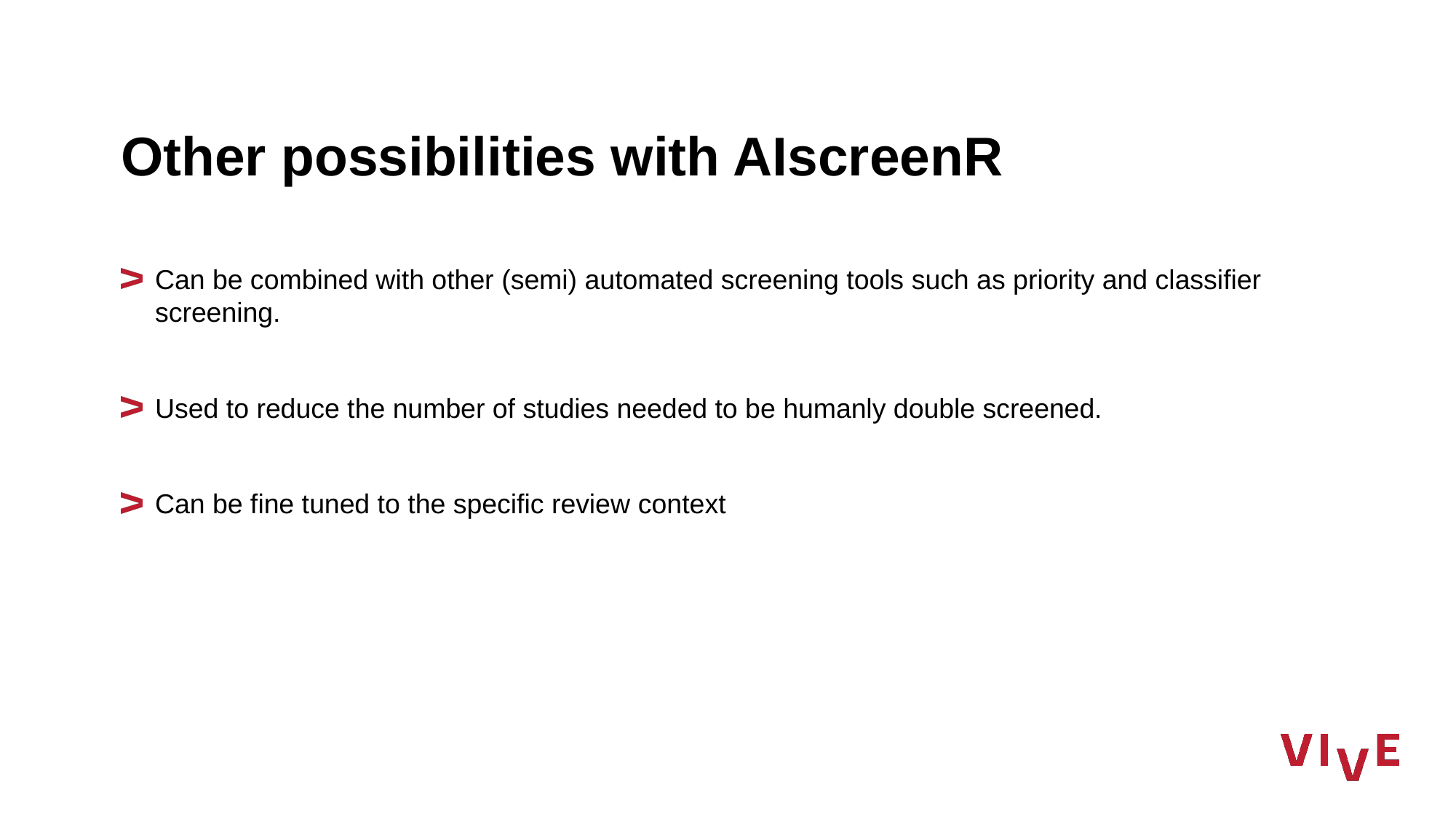

# Other possibilities with AIscreenR
Can be combined with other (semi) automated screening tools such as priority and classifier screening.

Used to reduce the number of studies needed to be humanly double screened.

Can be fine tuned to the specific review context